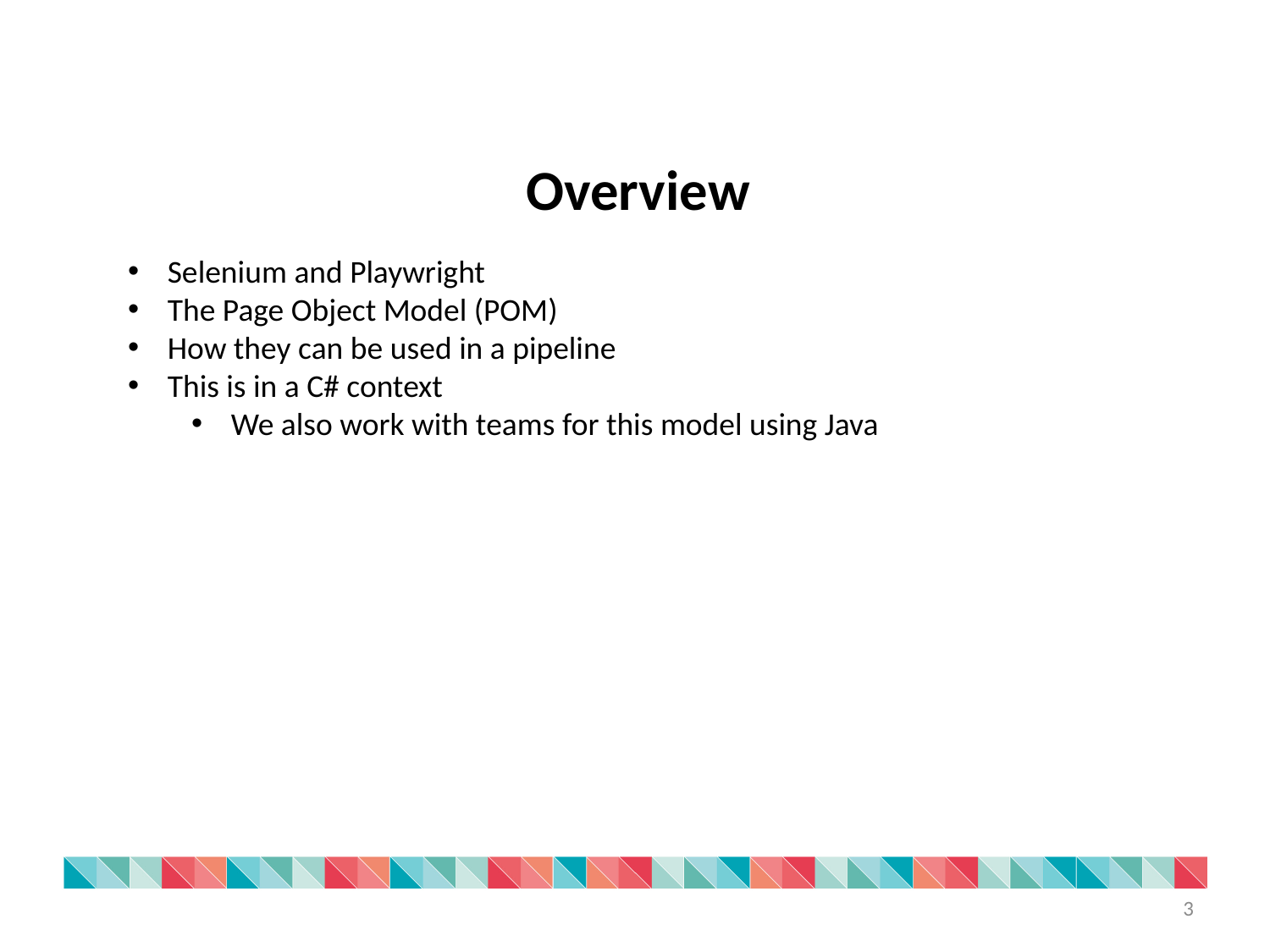

Overview

Selenium and Playwright
The Page Object Model (POM)
How they can be used in a pipeline
This is in a C# context
We also work with teams for this model using Java

3